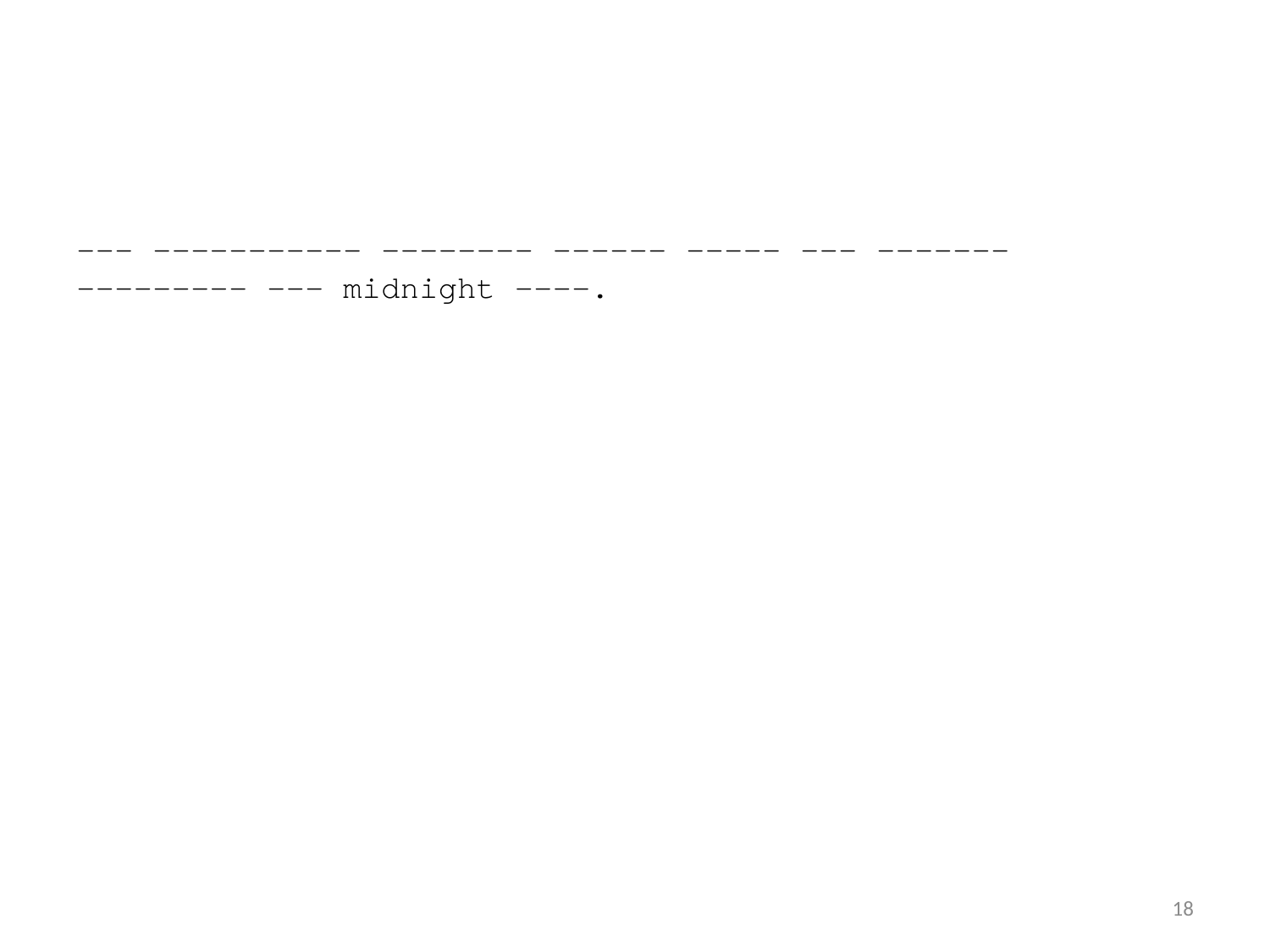

--- ----------- -------- ------ ----- --- ------- --------- --- midnight ----.
18